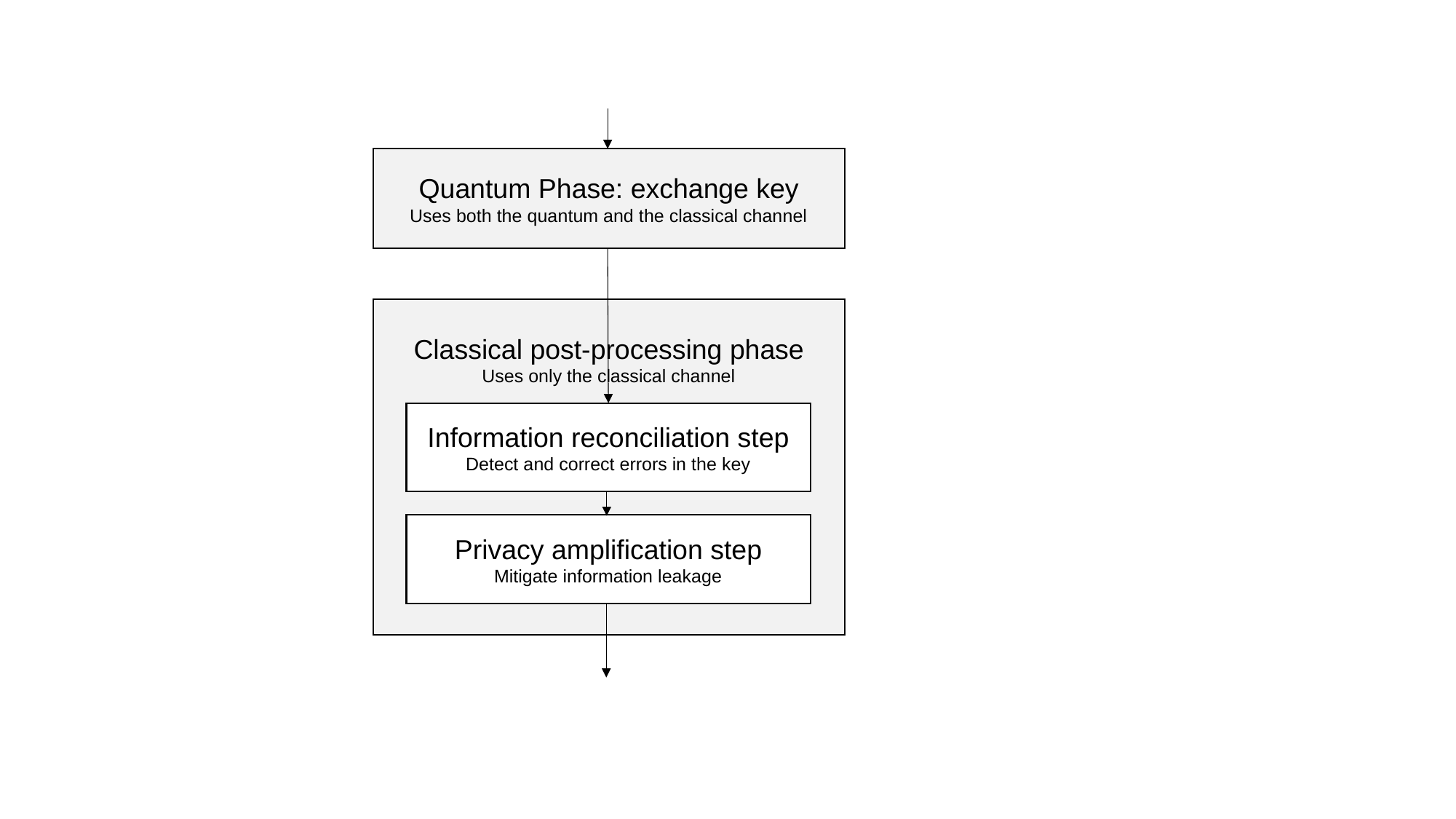

Quantum Phase: exchange key
Uses both the quantum and the classical channel

Classical post-processing phase
Uses only the classical channel
Information reconciliation step
Detect and correct errors in the key
Privacy amplification step
Mitigate information leakage